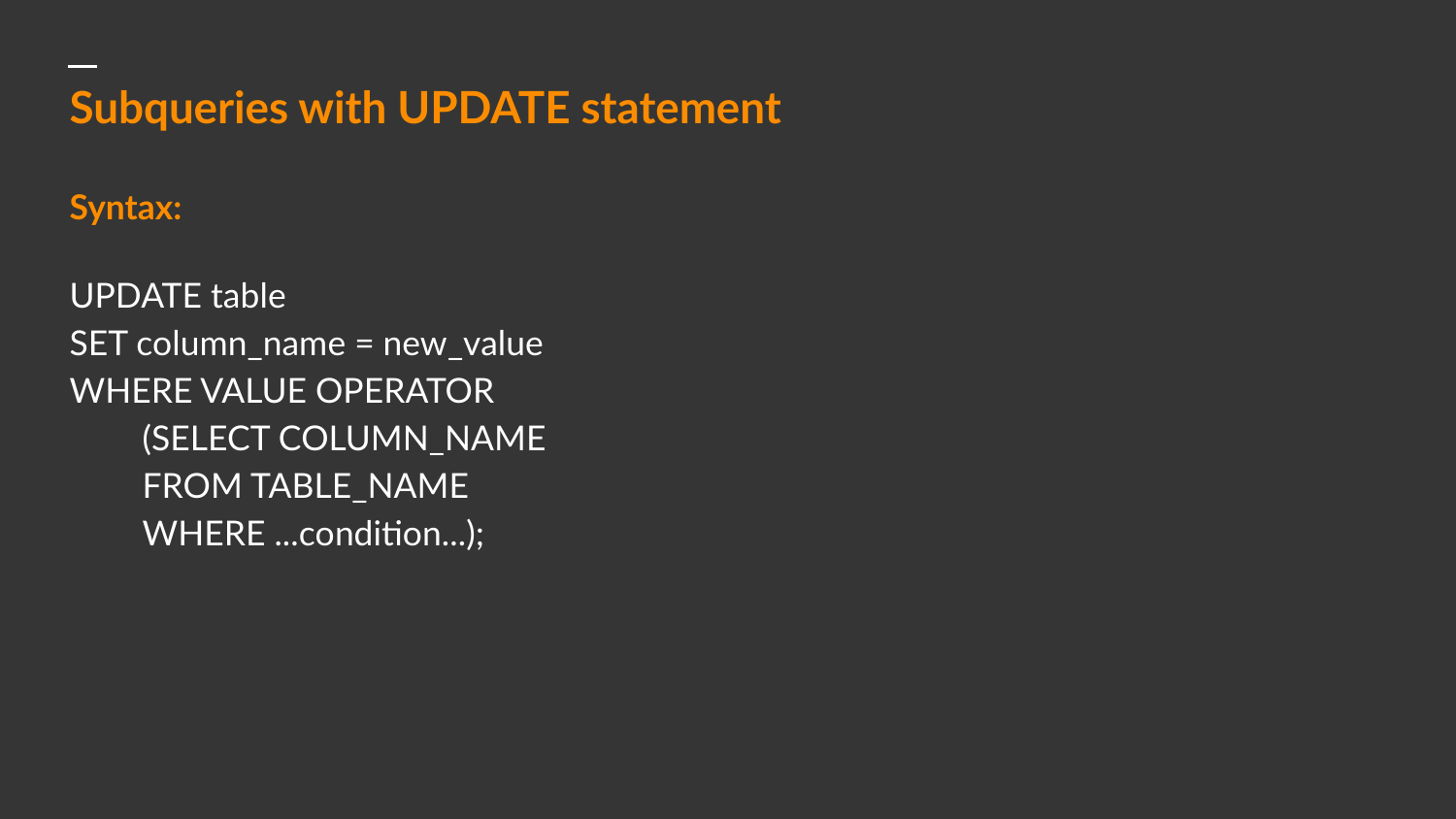

# Subqueries with UPDATE statement

Syntax:

UPDATE table
SET column_name = new_value
WHERE VALUE OPERATOR
(SELECT COLUMN_NAME
FROM TABLE_NAME
WHERE ...condition...);